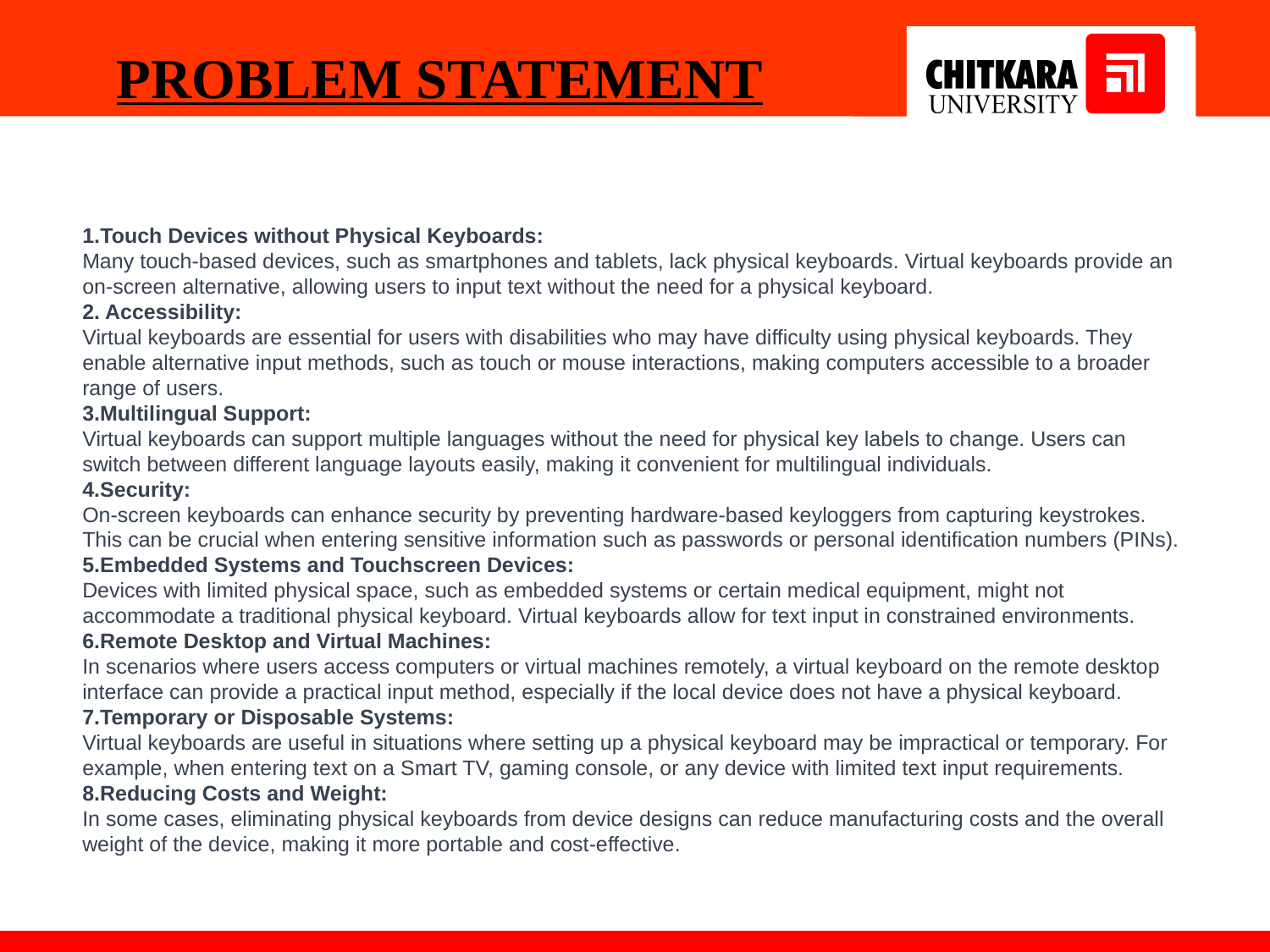

PROBLEM STATEMENT
Touch Devices without Physical Keyboards:
Many touch-based devices, such as smartphones and tablets, lack physical keyboards. Virtual keyboards provide an on-screen alternative, allowing users to input text without the need for a physical keyboard.
2. Accessibility:
Virtual keyboards are essential for users with disabilities who may have difficulty using physical keyboards. They enable alternative input methods, such as touch or mouse interactions, making computers accessible to a broader range of users.
3.Multilingual Support:
Virtual keyboards can support multiple languages without the need for physical key labels to change. Users can switch between different language layouts easily, making it convenient for multilingual individuals.
4.Security:
On-screen keyboards can enhance security by preventing hardware-based keyloggers from capturing keystrokes. This can be crucial when entering sensitive information such as passwords or personal identification numbers (PINs).
5.Embedded Systems and Touchscreen Devices:
Devices with limited physical space, such as embedded systems or certain medical equipment, might not accommodate a traditional physical keyboard. Virtual keyboards allow for text input in constrained environments.
6.Remote Desktop and Virtual Machines:
In scenarios where users access computers or virtual machines remotely, a virtual keyboard on the remote desktop interface can provide a practical input method, especially if the local device does not have a physical keyboard.
7.Temporary or Disposable Systems:
Virtual keyboards are useful in situations where setting up a physical keyboard may be impractical or temporary. For example, when entering text on a Smart TV, gaming console, or any device with limited text input requirements.
8.Reducing Costs and Weight:
In some cases, eliminating physical keyboards from device designs can reduce manufacturing costs and the overall weight of the device, making it more portable and cost-effective.